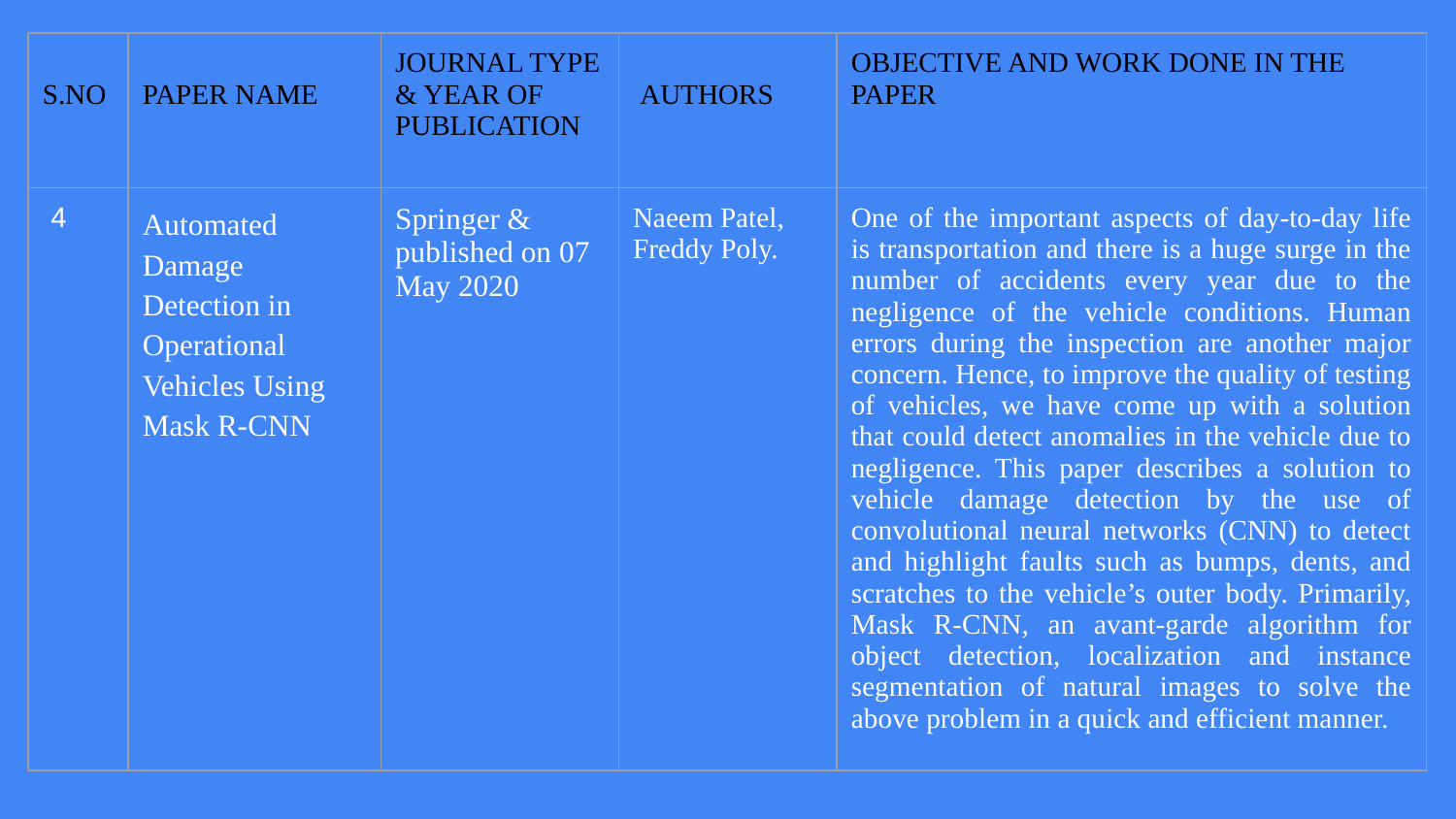

| S.NO | PAPER NAME | JOURNAL TYPE & YEAR OF PUBLICATION | AUTHORS | OBJECTIVE AND WORK DONE IN THE PAPER |
| --- | --- | --- | --- | --- |
| 4 | Automated Damage Detection in Operational Vehicles Using Mask R-CNN | Springer & published on 07 May 2020 | Naeem Patel, Freddy Poly. | One of the important aspects of day-to-day life is transportation and there is a huge surge in the number of accidents every year due to the negligence of the vehicle conditions. Human errors during the inspection are another major concern. Hence, to improve the quality of testing of vehicles, we have come up with a solution that could detect anomalies in the vehicle due to negligence. This paper describes a solution to vehicle damage detection by the use of convolutional neural networks (CNN) to detect and highlight faults such as bumps, dents, and scratches to the vehicle’s outer body. Primarily, Mask R-CNN, an avant-garde algorithm for object detection, localization and instance segmentation of natural images to solve the above problem in a quick and efficient manner. |